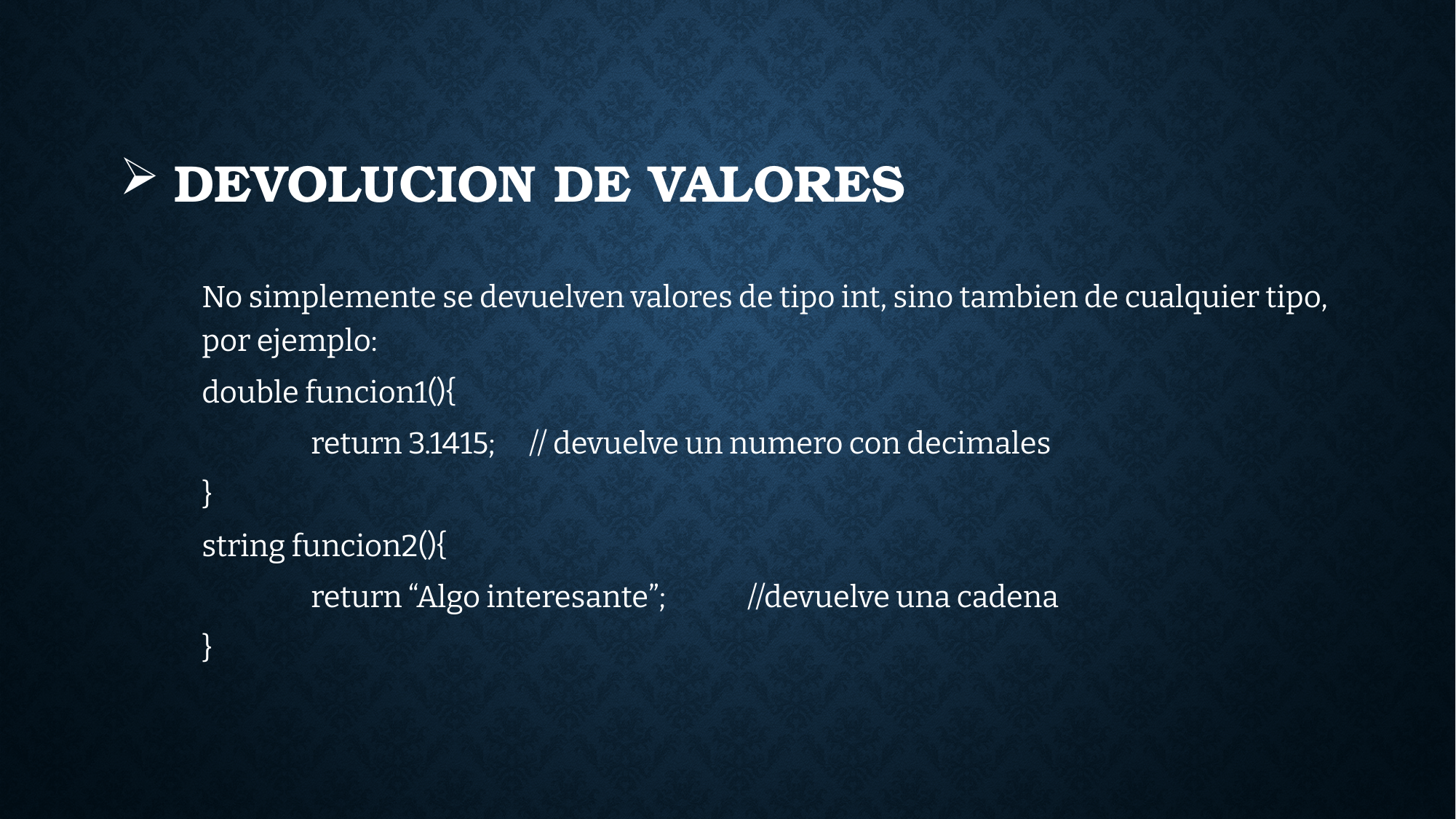

# Devolucion de valores
No simplemente se devuelven valores de tipo int, sino tambien de cualquier tipo, por ejemplo:
double funcion1(){
	return 3.1415;	// devuelve un numero con decimales
}
string funcion2(){
	return “Algo interesante”;	//devuelve una cadena
}